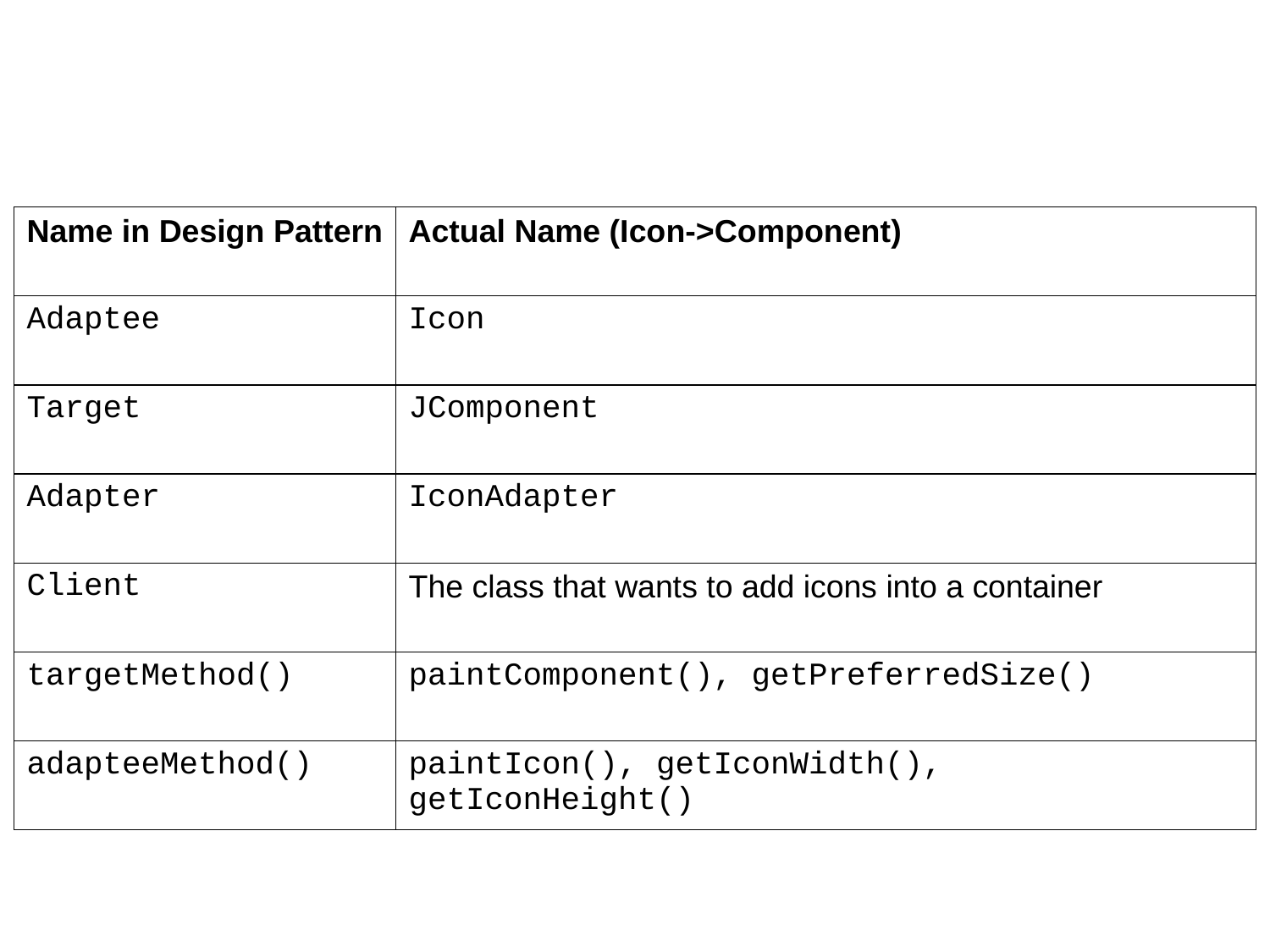

| Name in Design Pattern | Actual Name (Icon->Component) |
| --- | --- |
| Adaptee | Icon |
| Target | JComponent |
| Adapter | IconAdapter |
| Client | The class that wants to add icons into a container |
| targetMethod() | paintComponent(), getPreferredSize() |
| adapteeMethod() | paintIcon(), getIconWidth(), getIconHeight() |